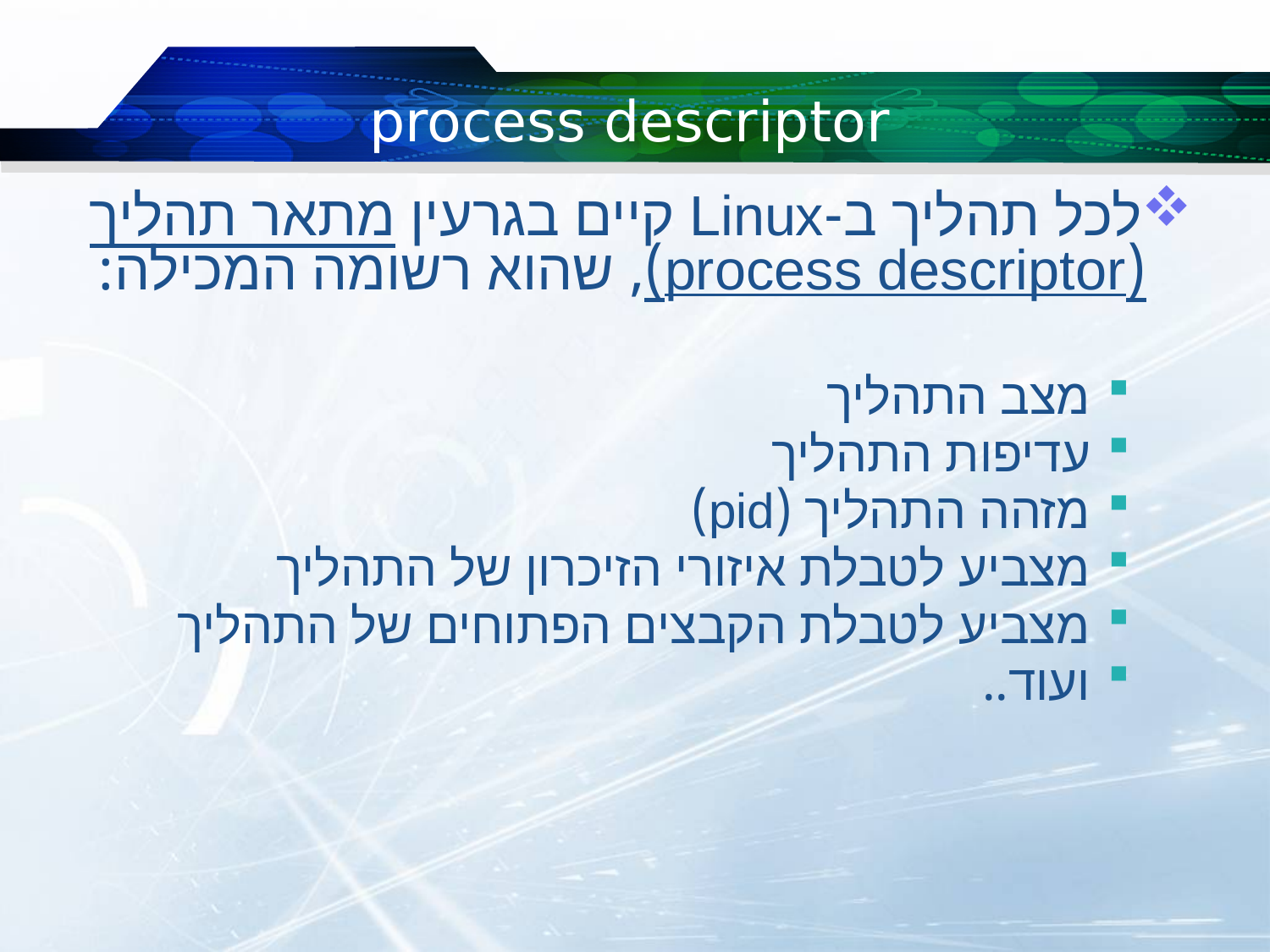

# process descriptor
לכל תהליך ב-Linux קיים בגרעין מתאר תהליך (process descriptor), שהוא רשומה המכילה:

מצב התהליך
עדיפות התהליך
מזהה התהליך (pid)
מצביע לטבלת איזורי הזיכרון של התהליך
מצביע לטבלת הקבצים הפתוחים של התהליך
ועוד..